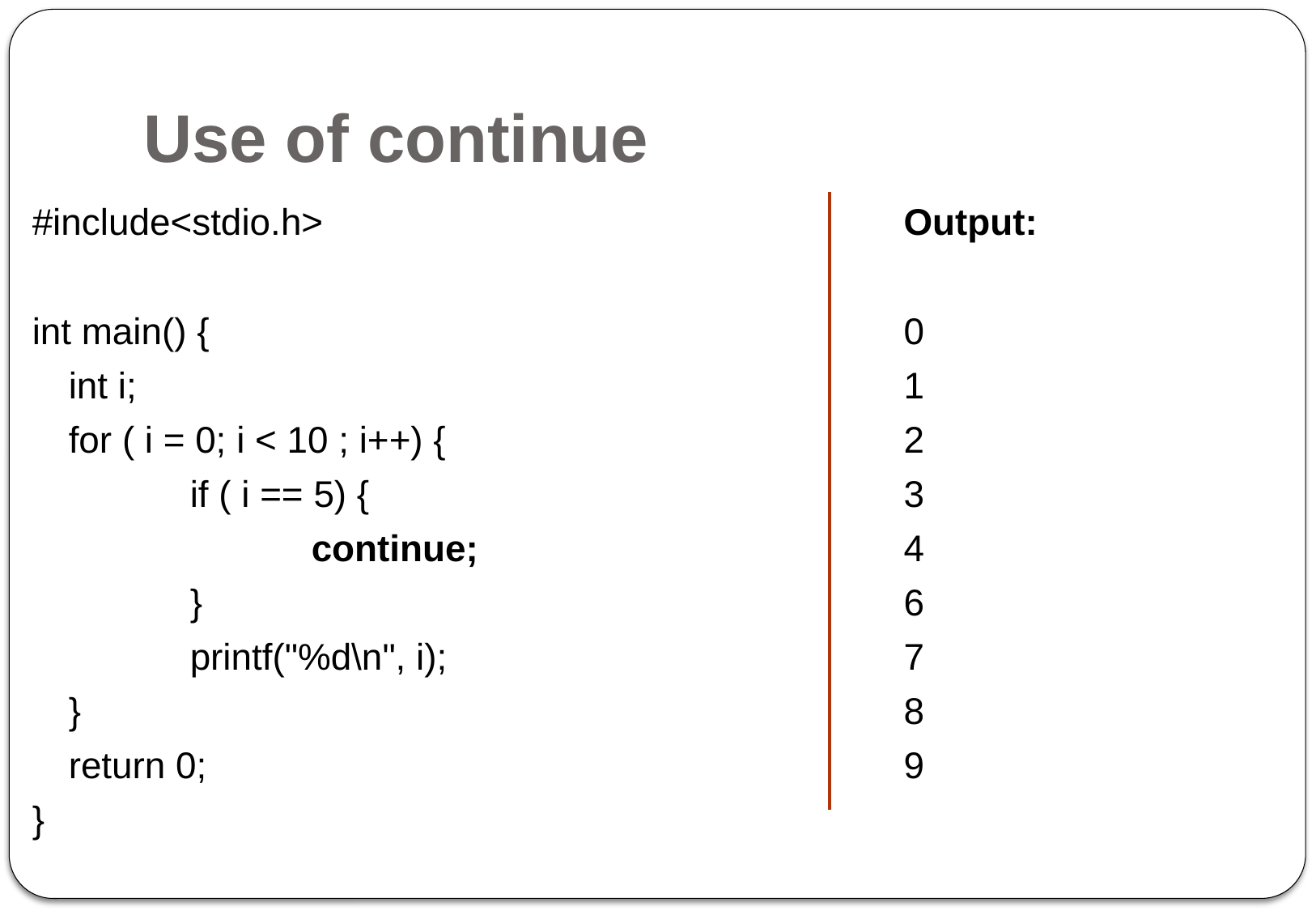

# Use of continue
#include<stdio.h>

int main() {
	int i;
	for ( i = 0; i < 10 ; i++) {
		if ( i == 5) {
            		continue;
		}
		printf("%d\n", i);
	}
	return 0;
}
Output:

0
1
2
3
4
6
7
8
9